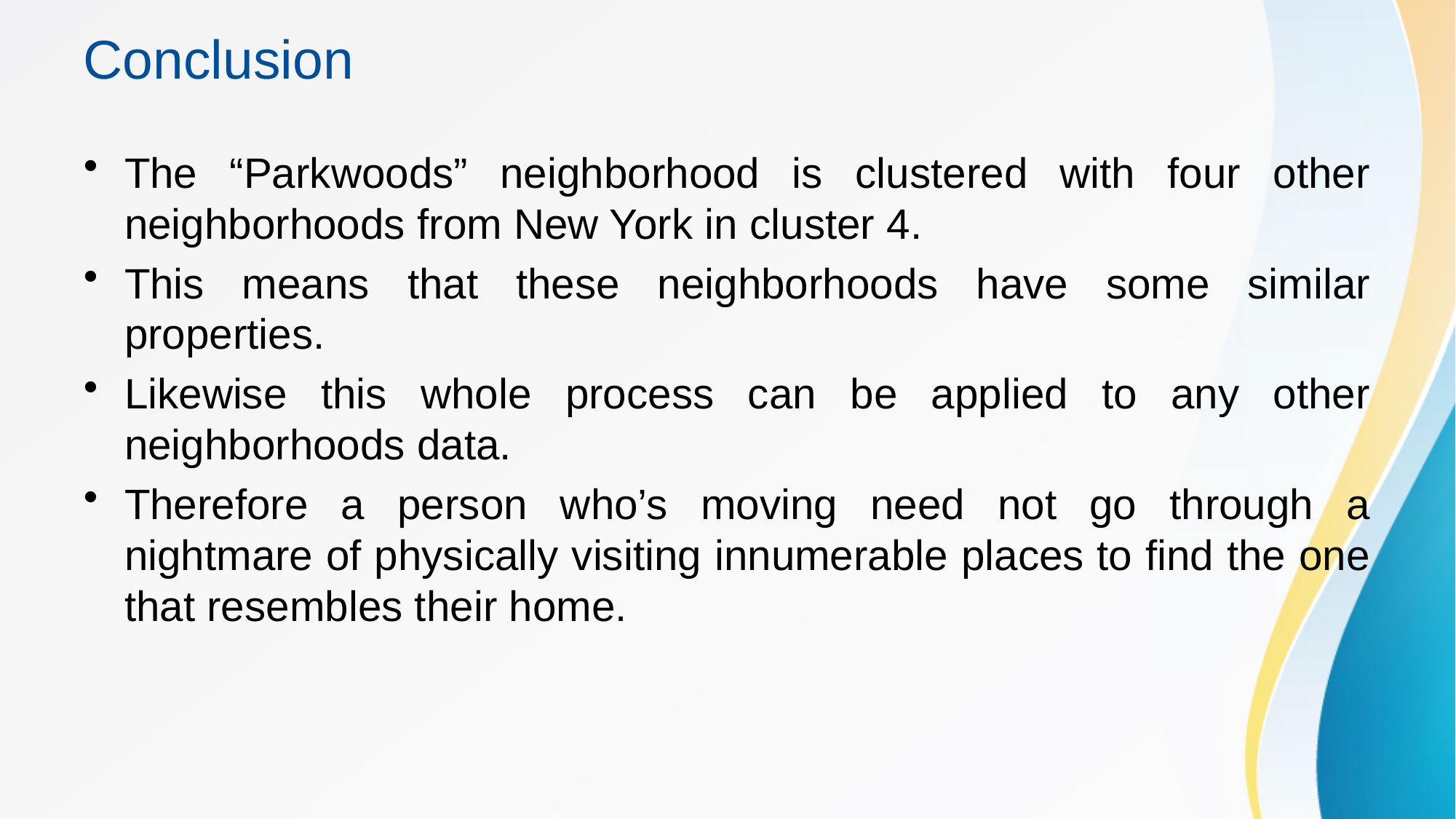

# Conclusion
The “Parkwoods” neighborhood is clustered with four other neighborhoods from New York in cluster 4.
This means that these neighborhoods have some similar properties.
Likewise this whole process can be applied to any other neighborhoods data.
Therefore a person who’s moving need not go through a nightmare of physically visiting innumerable places to find the one that resembles their home.